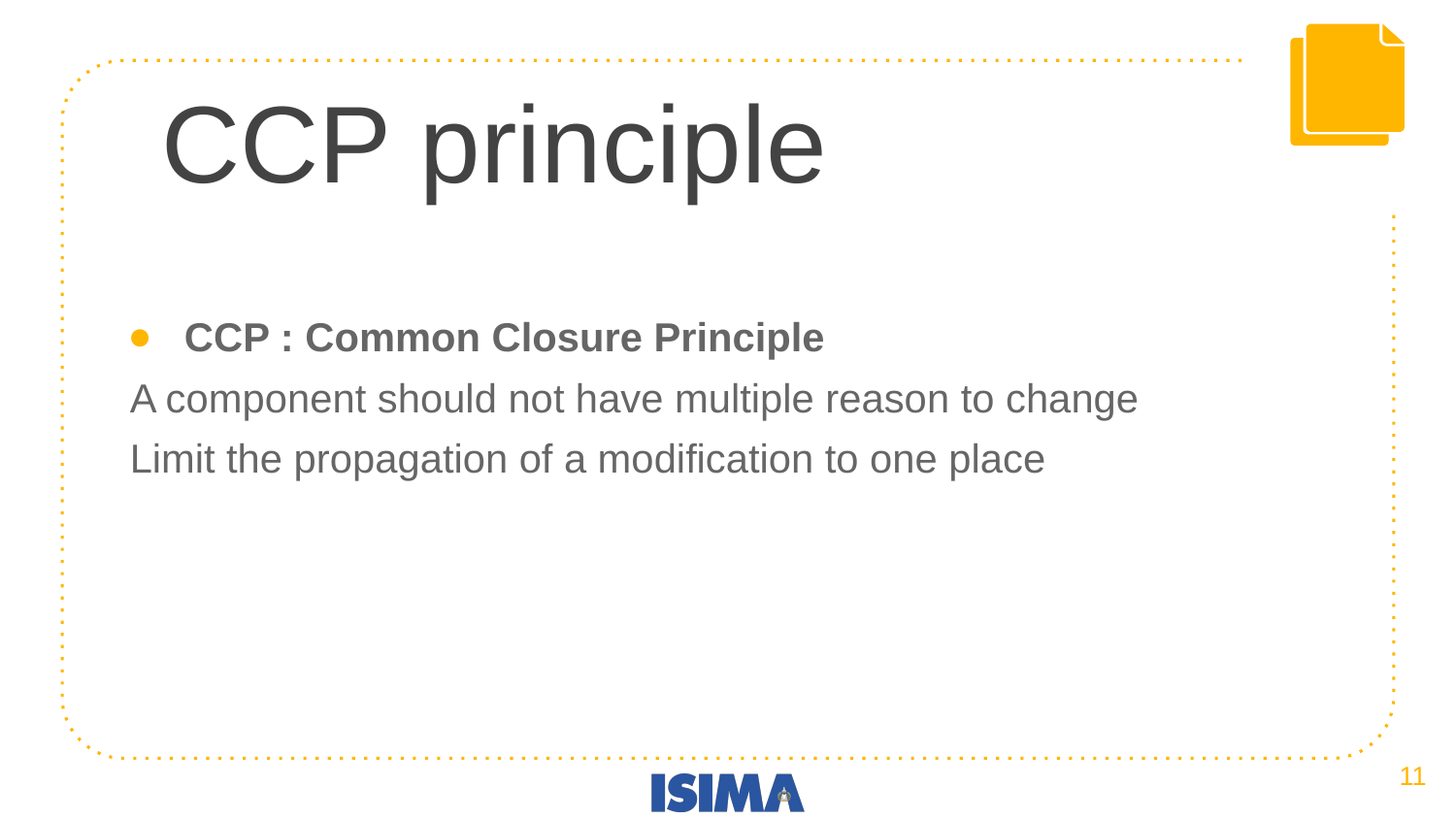

# CCP principle

CCP : Common Closure Principle
A component should not have multiple reason to change
Limit the propagation of a modification to one place

11